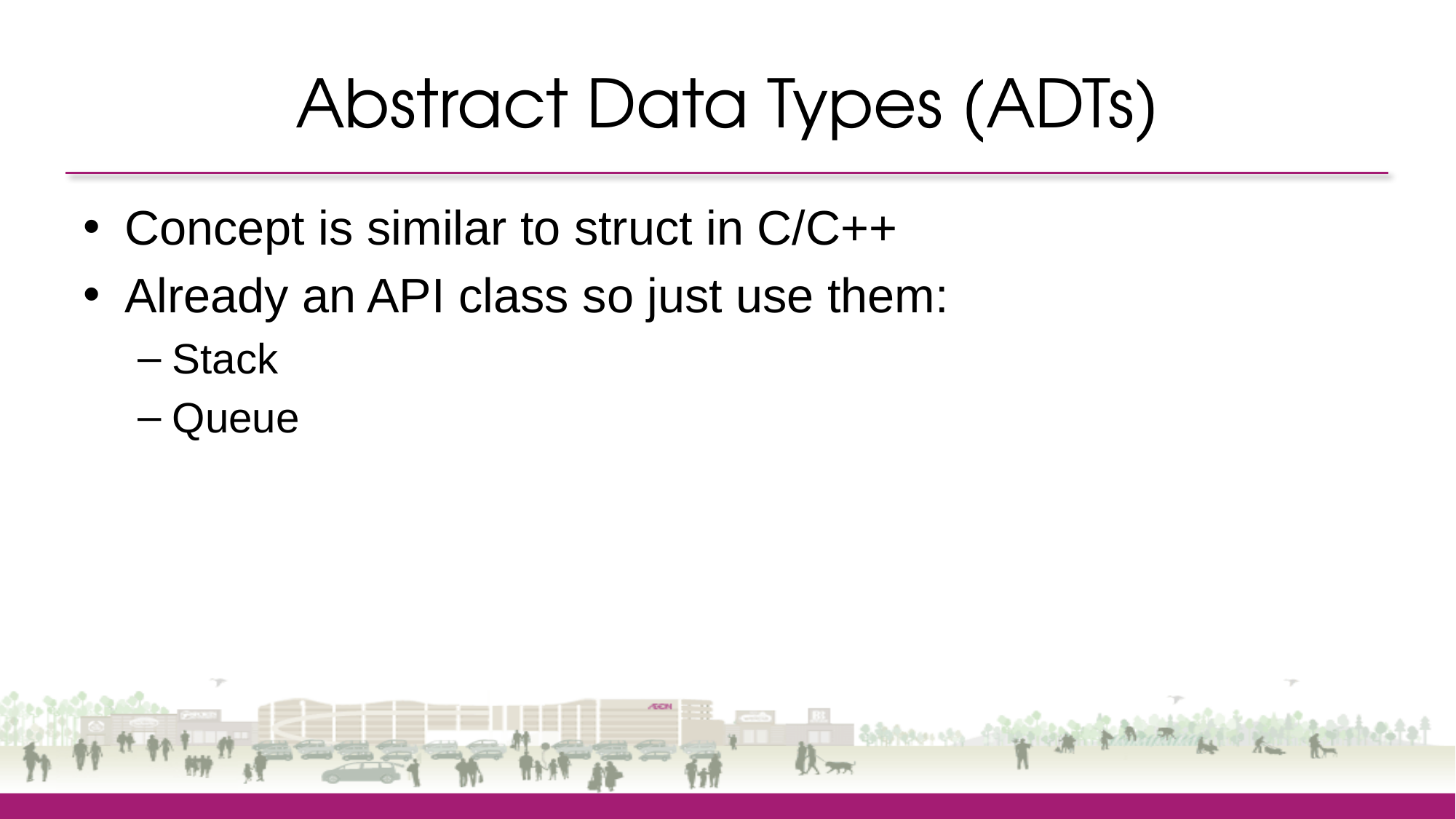

# Abstract Data Types (ADTs)
Concept is similar to struct in C/C++
Already an API class so just use them:
Stack
Queue